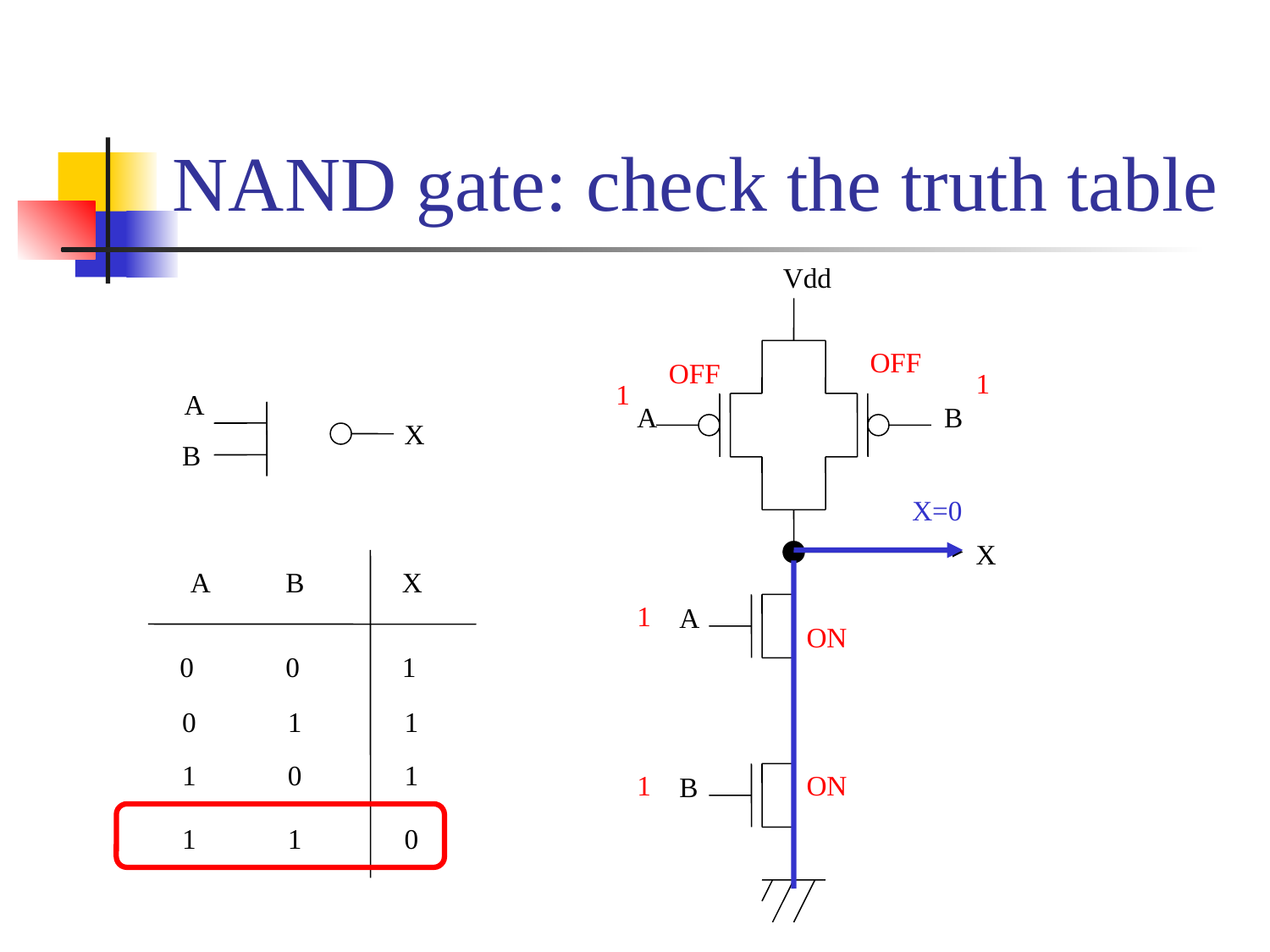

# NAND gate: check the truth table
Vdd

A
B

X

A

B

OFF
OFF
1
1
A

X

B

X=0

A
B
X

0
0
1
0
1
1
1
0
1
1
1
0

1
ON
1
ON